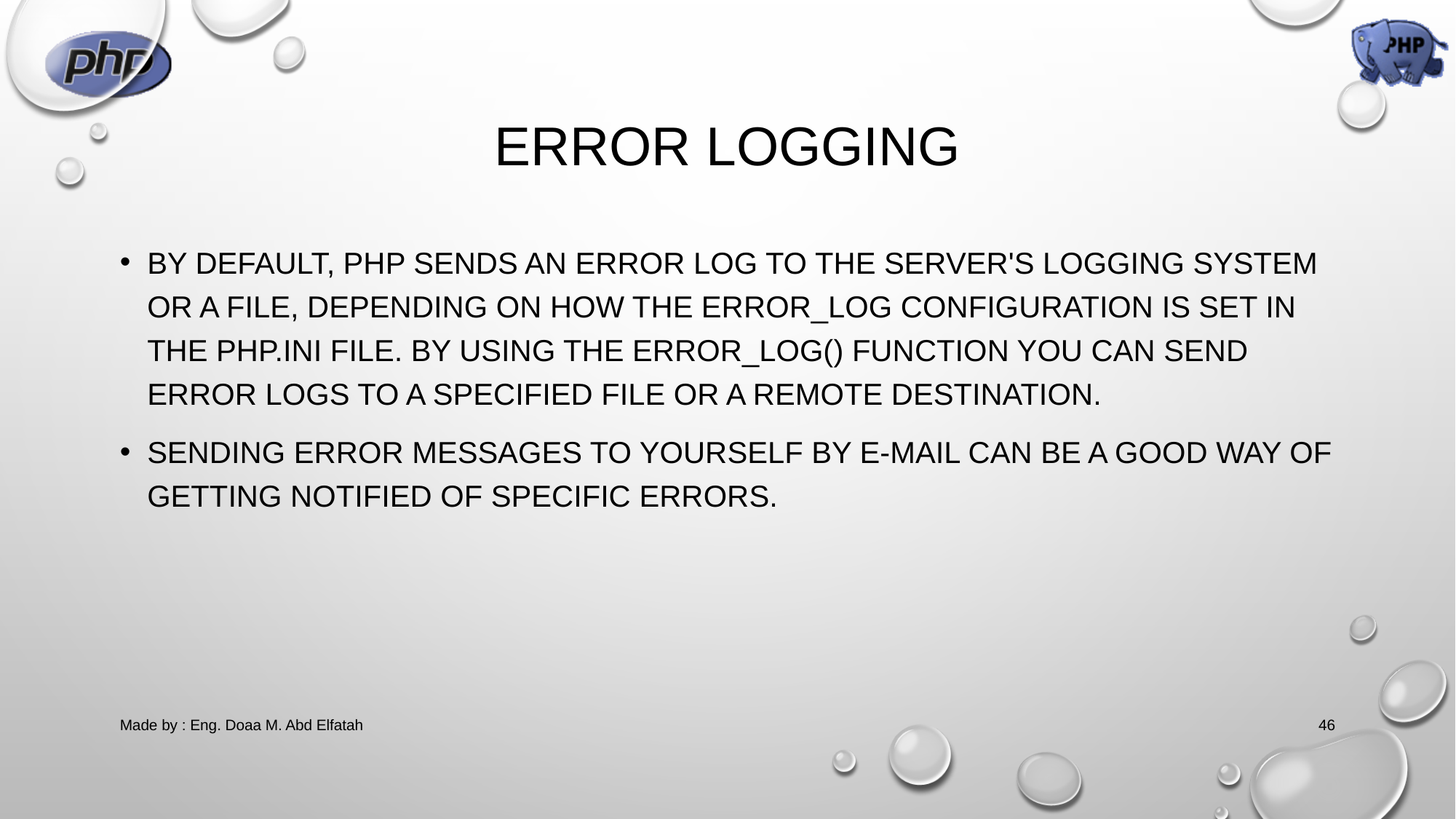

# Error Logging
By default, PHP sends an error log to the server's logging system or a file, depending on how the error_log configuration is set in the php.ini file. By using the error_log() function you can send error logs to a specified file or a remote destination.
Sending error messages to yourself by e-mail can be a good way of getting notified of specific errors.
Made by : Eng. Doaa M. Abd Elfatah
46